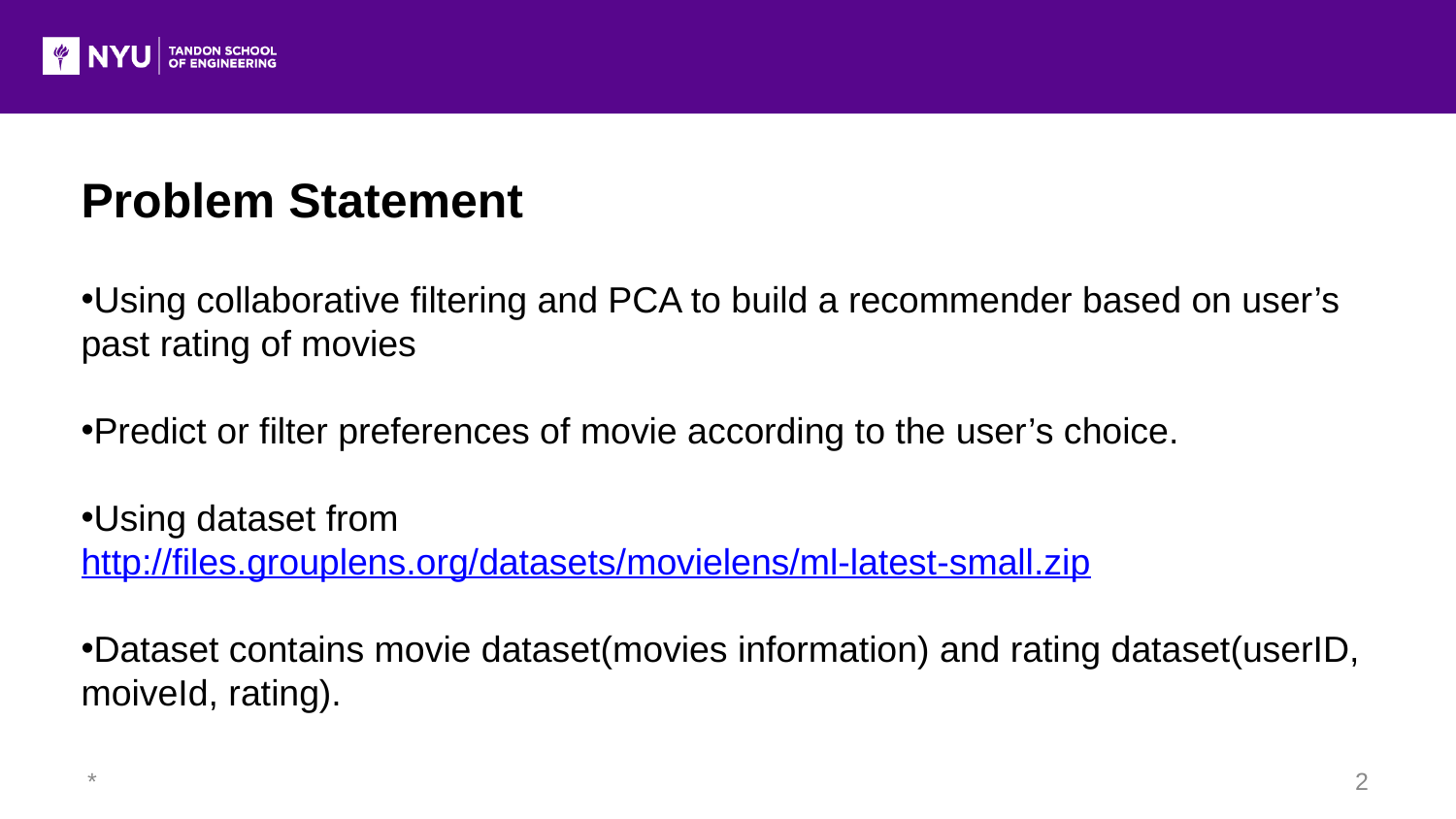

Problem Statement

Using collaborative filtering and PCA to build a recommender based on user’s past rating of movies

Predict or filter preferences of movie according to the user’s choice.

Using dataset from     http://files.grouplens.org/datasets/movielens/ml-latest-small.zip

Dataset contains movie dataset(movies information) and rating dataset(userID, moiveId, rating).

*
2